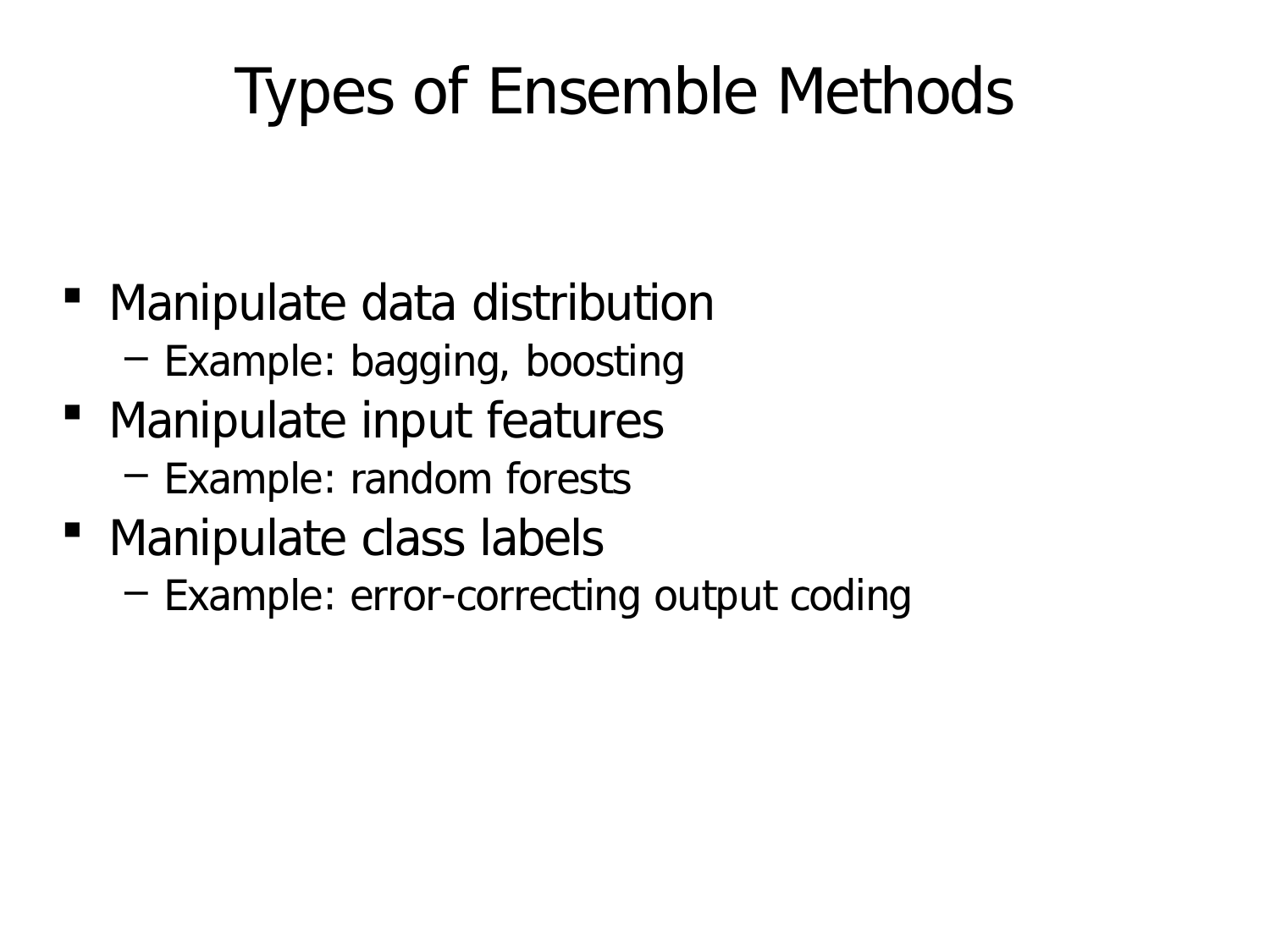

4/5/2018
Introduction to Data Mining, 2nd Edition
Tan, Steinbach, Karpatne, Kumar
28
# Types of Ensemble Methods

Manipulate data distribution
Example: bagging, boosting
Manipulate input features
Example: random forests
Manipulate class labels
Example: error-correcting output coding